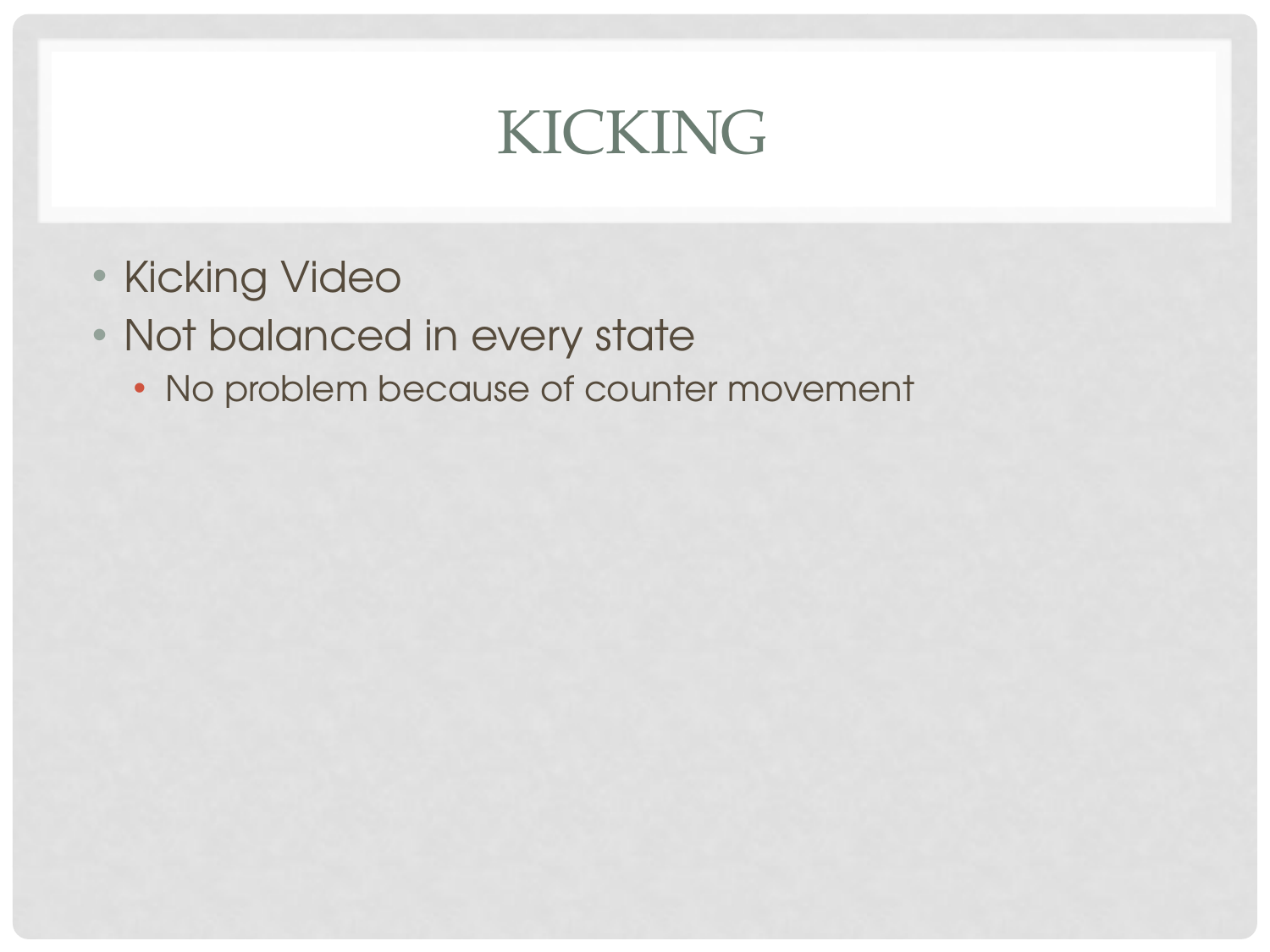

# Kicking
Kicking Video
Not balanced in every state
No problem because of counter movement